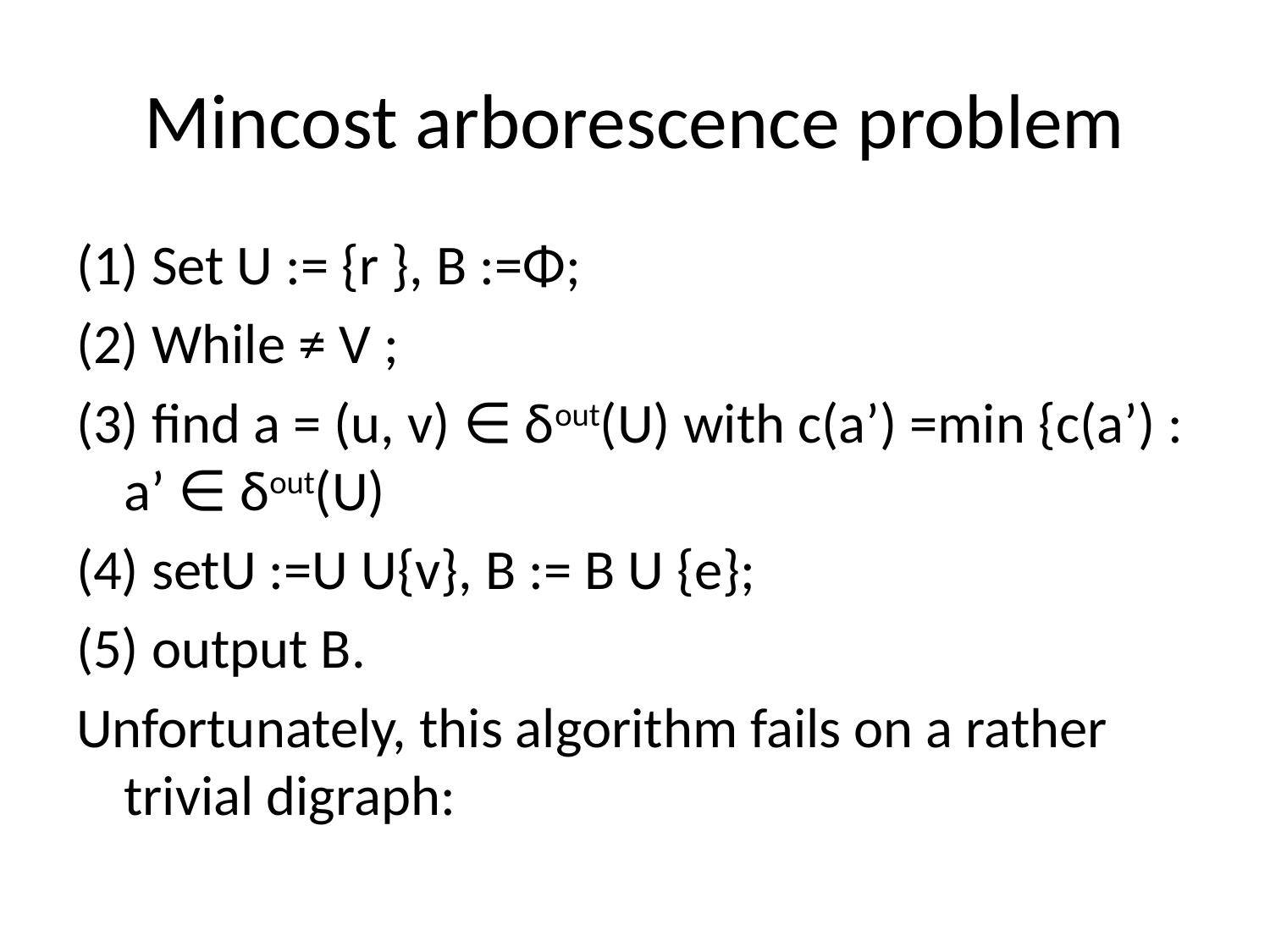

# Mincost arborescence problem
(1) Set U := {r }, B :=Φ;
(2) While ≠ V ;
(3) find a = (u, v) ∈ δout(U) with c(a’) =min {c(a’) : a’ ∈ δout(U)
(4) setU :=U U{v}, B := B U {e};
(5) output B.
Unfortunately, this algorithm fails on a rather trivial digraph: